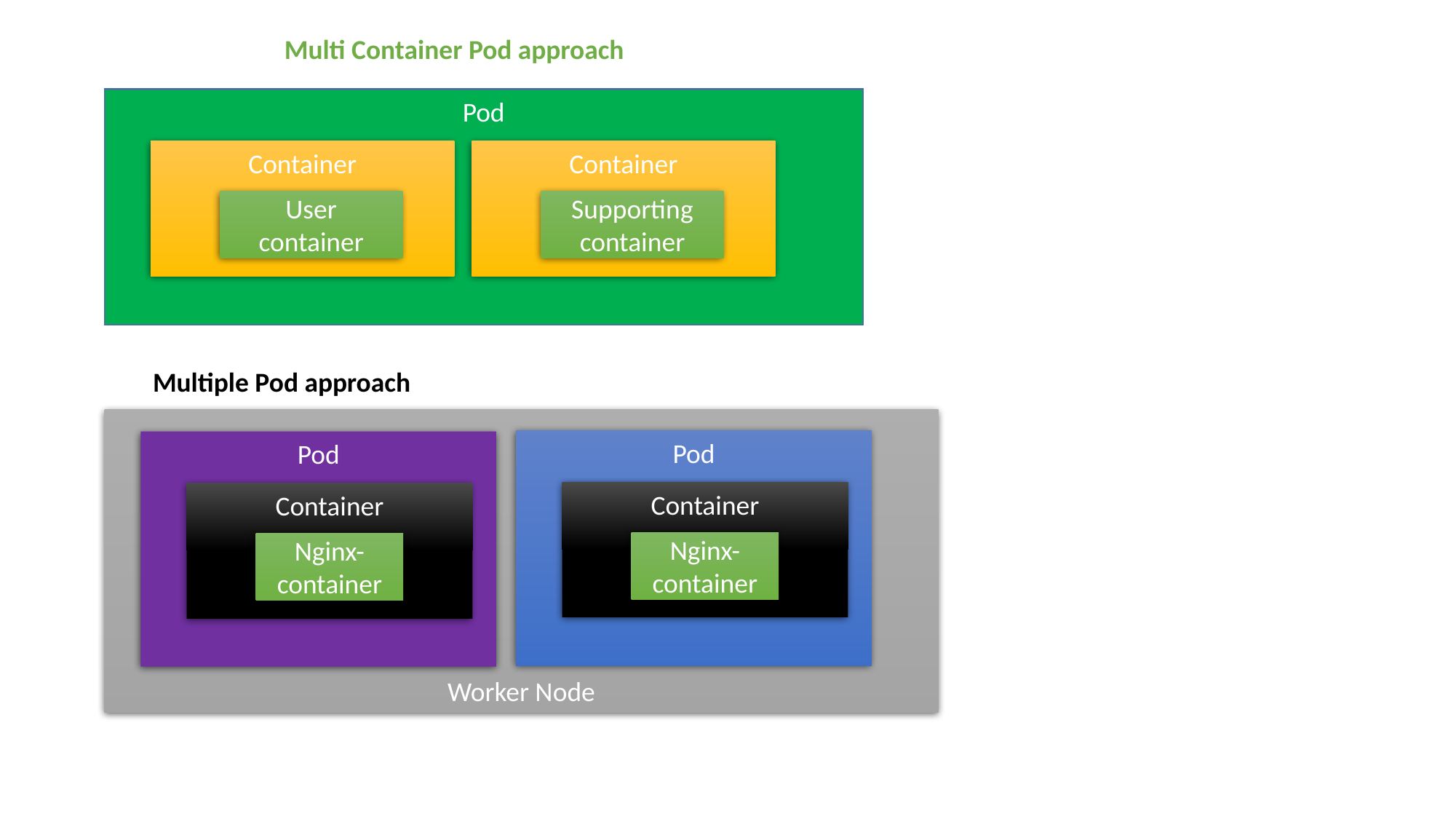

Multi Container Pod approach
Pod
Container

Container

User container
Supporting container
Multiple Pod approach
Worker Node
Pod
Pod
Container

Container

Nginx- container
Nginx- container